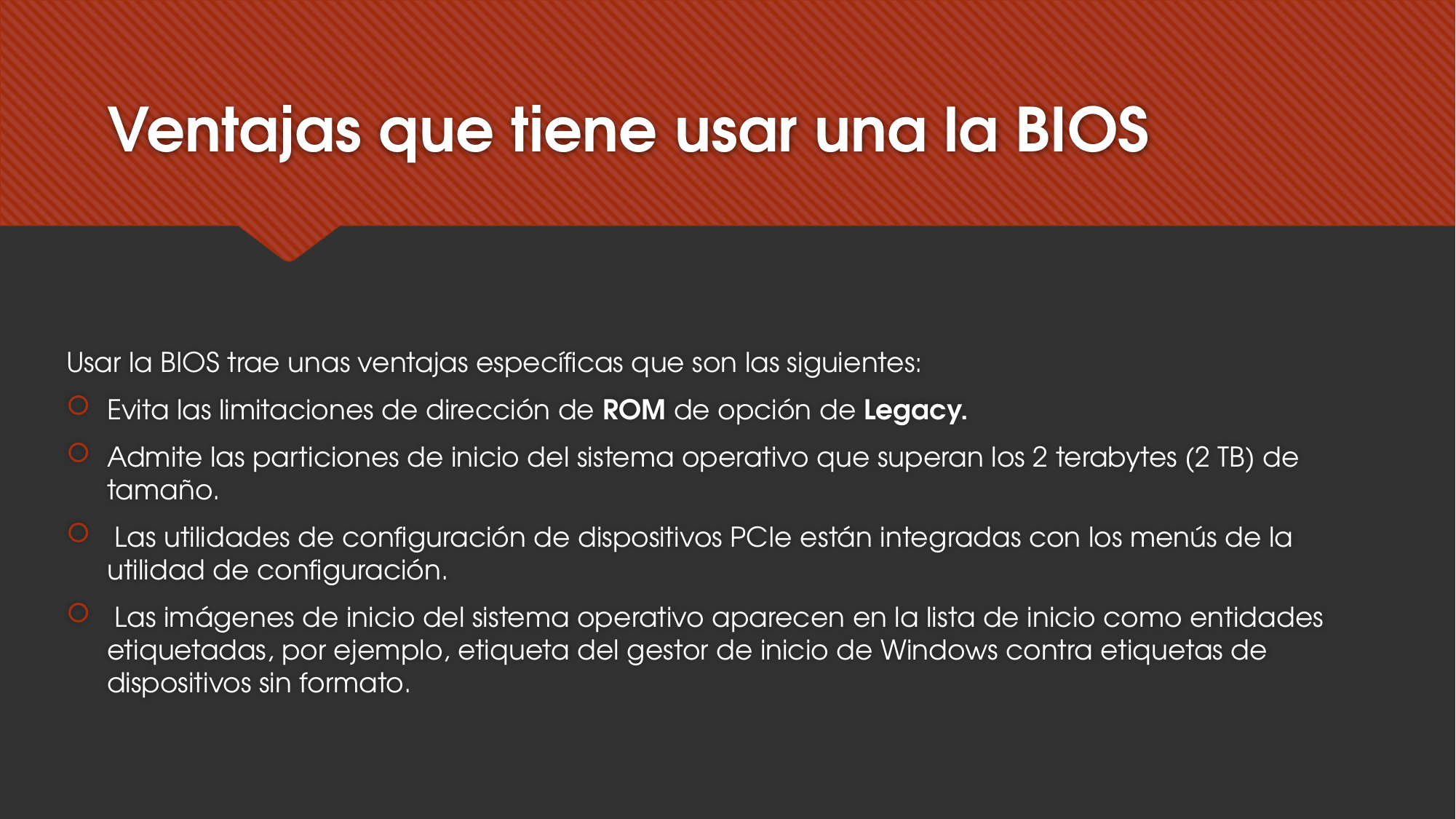

# Ventajas que tiene usar una la BIOS
Usar la BIOS trae unas ventajas específicas que son las siguientes:
Evita las limitaciones de dirección de ROM de opción de Legacy.
Admite las particiones de inicio del sistema operativo que superan los 2 terabytes (2 TB) de tamaño.
 Las utilidades de configuración de dispositivos PCIe están integradas con los menús de la utilidad de configuración.
 Las imágenes de inicio del sistema operativo aparecen en la lista de inicio como entidades etiquetadas, por ejemplo, etiqueta del gestor de inicio de Windows contra etiquetas de dispositivos sin formato.